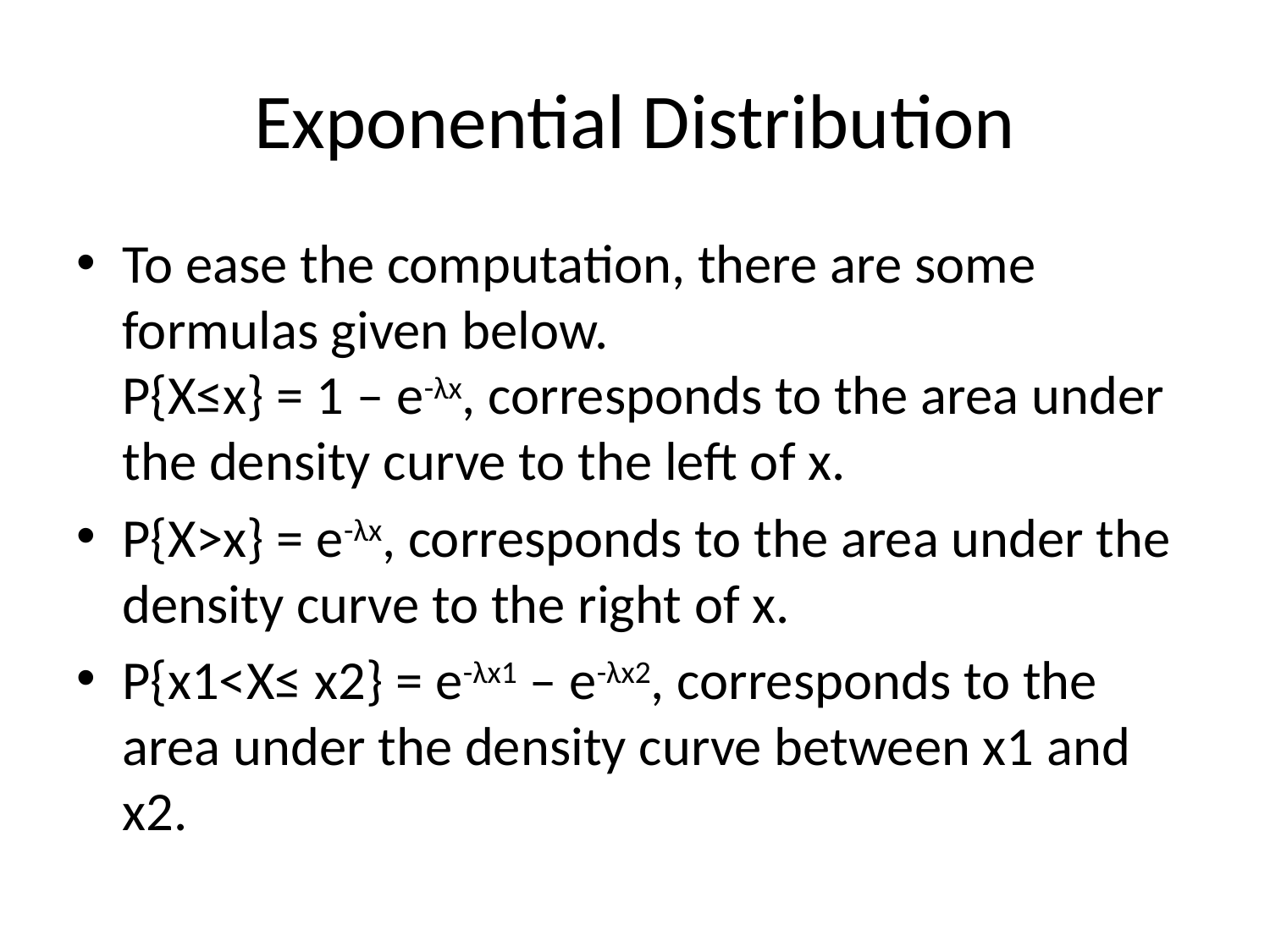

# Exponential Distribution
To ease the computation, there are some formulas given below.
P{X≤x} = 1 – e-λx, corresponds to the area under the density curve to the left of x.
P{X>x} = e-λx, corresponds to the area under the density curve to the right of x.
P{x1<X≤ x2} = e-λx1 – e-λx2, corresponds to the area under the density curve between x1 and x2.